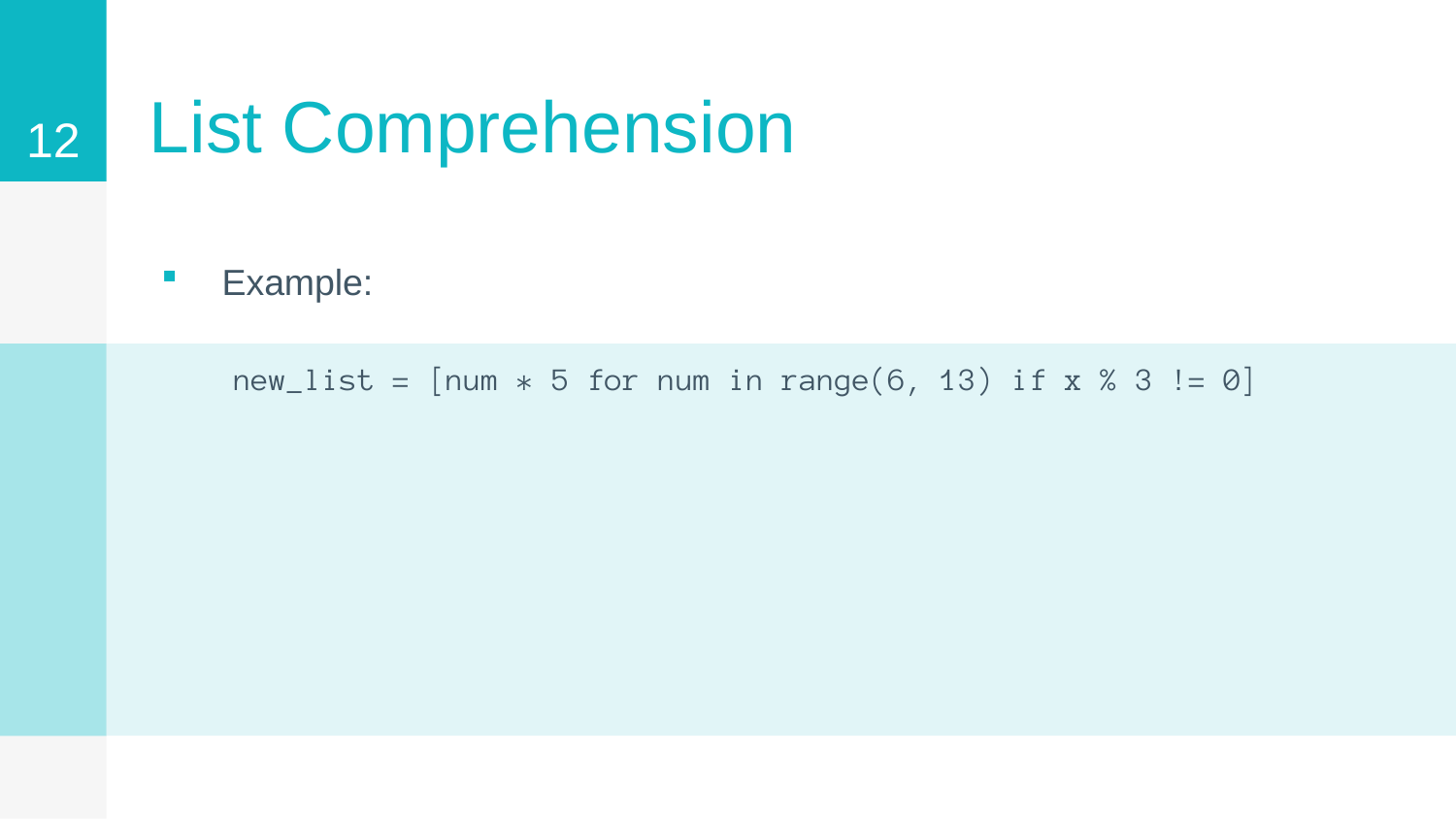

12
# List Comprehension
Example:
new_list = [num * 5 for num in range(6, 13) if x % 3 != 0]